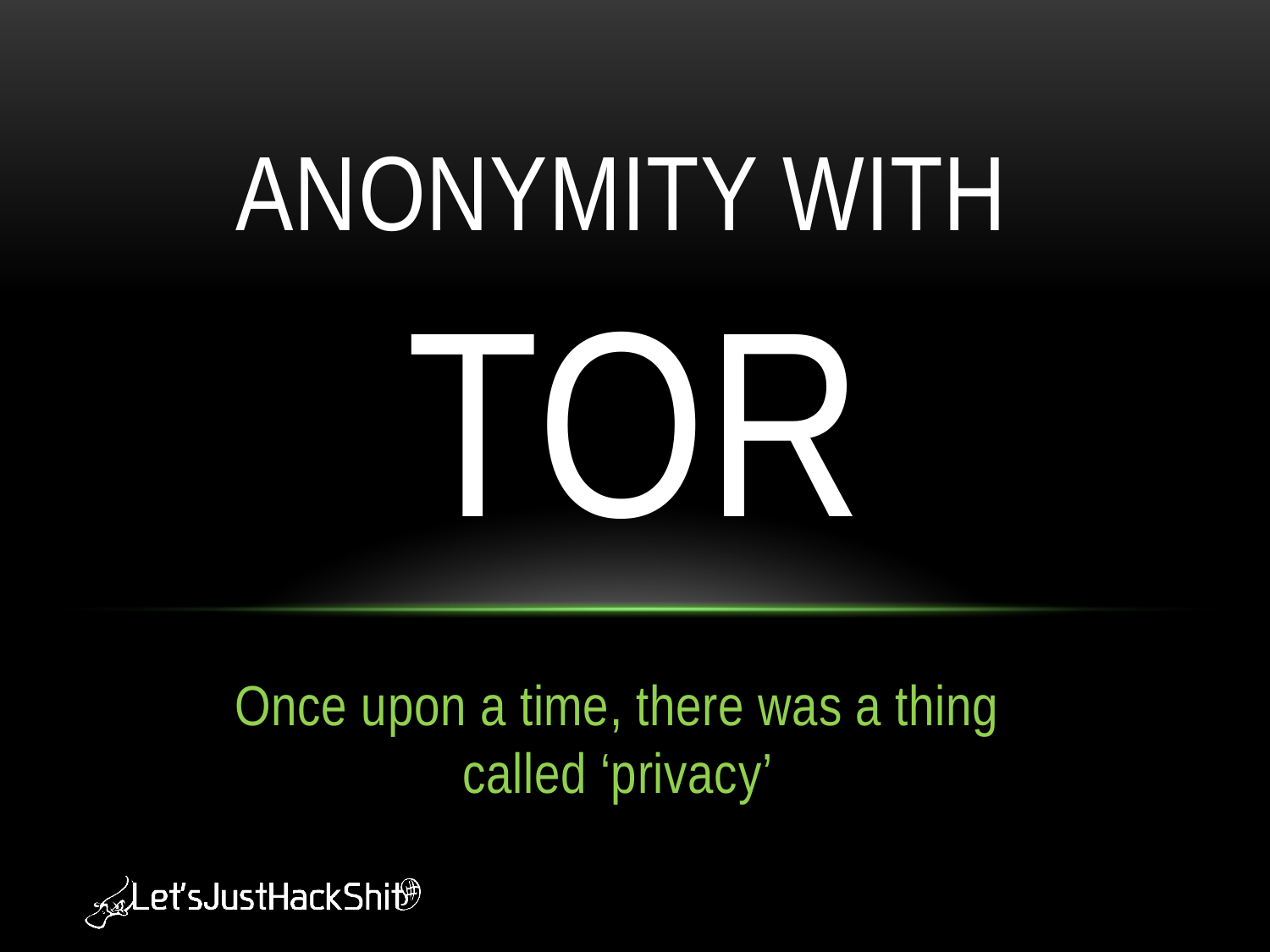

# Anonymity With Tor
Once upon a time, there was a thing called ‘privacy’